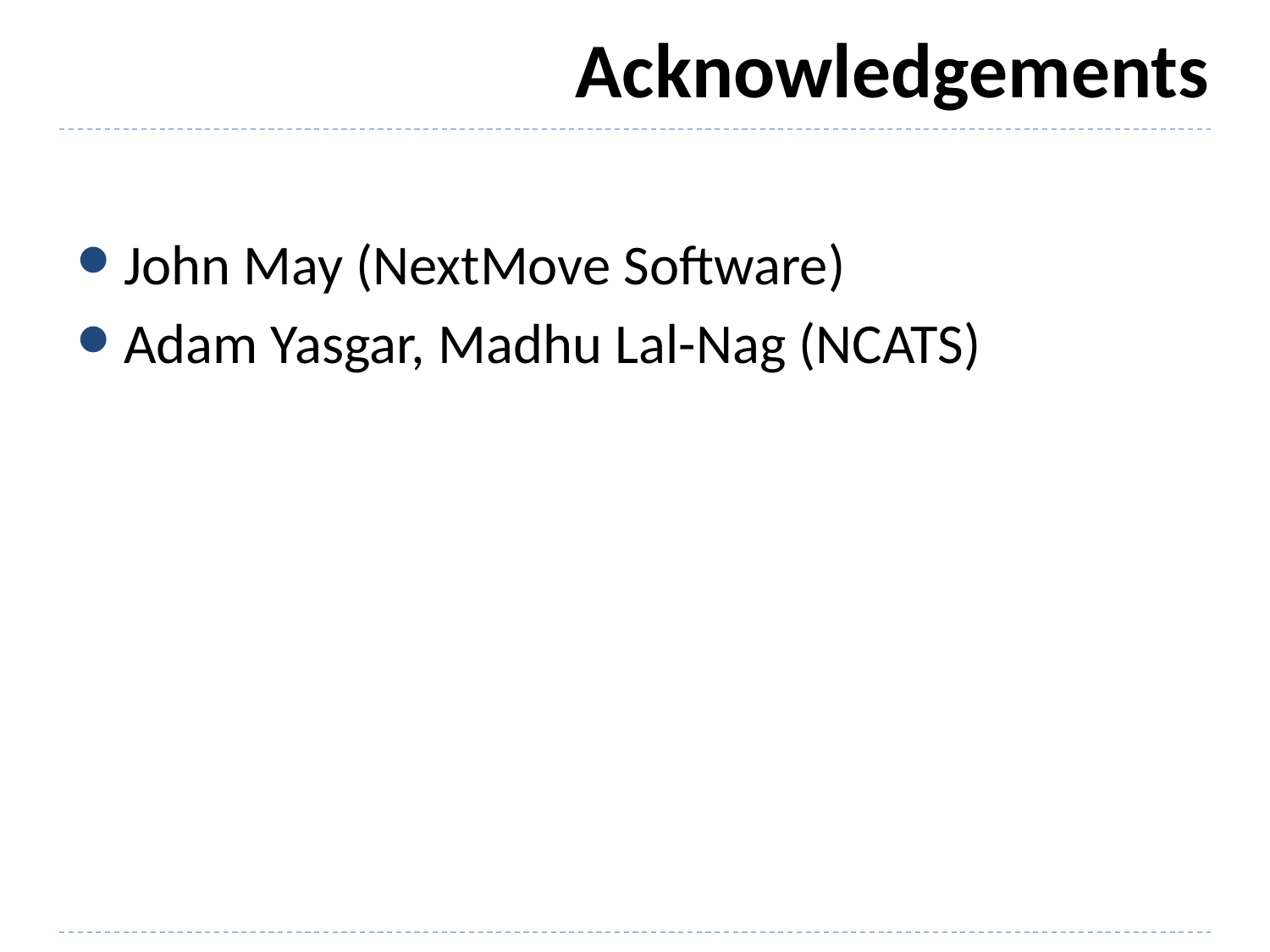

# Acknowledgements
John May (NextMove Software)
Adam Yasgar, Madhu Lal-Nag (NCATS)